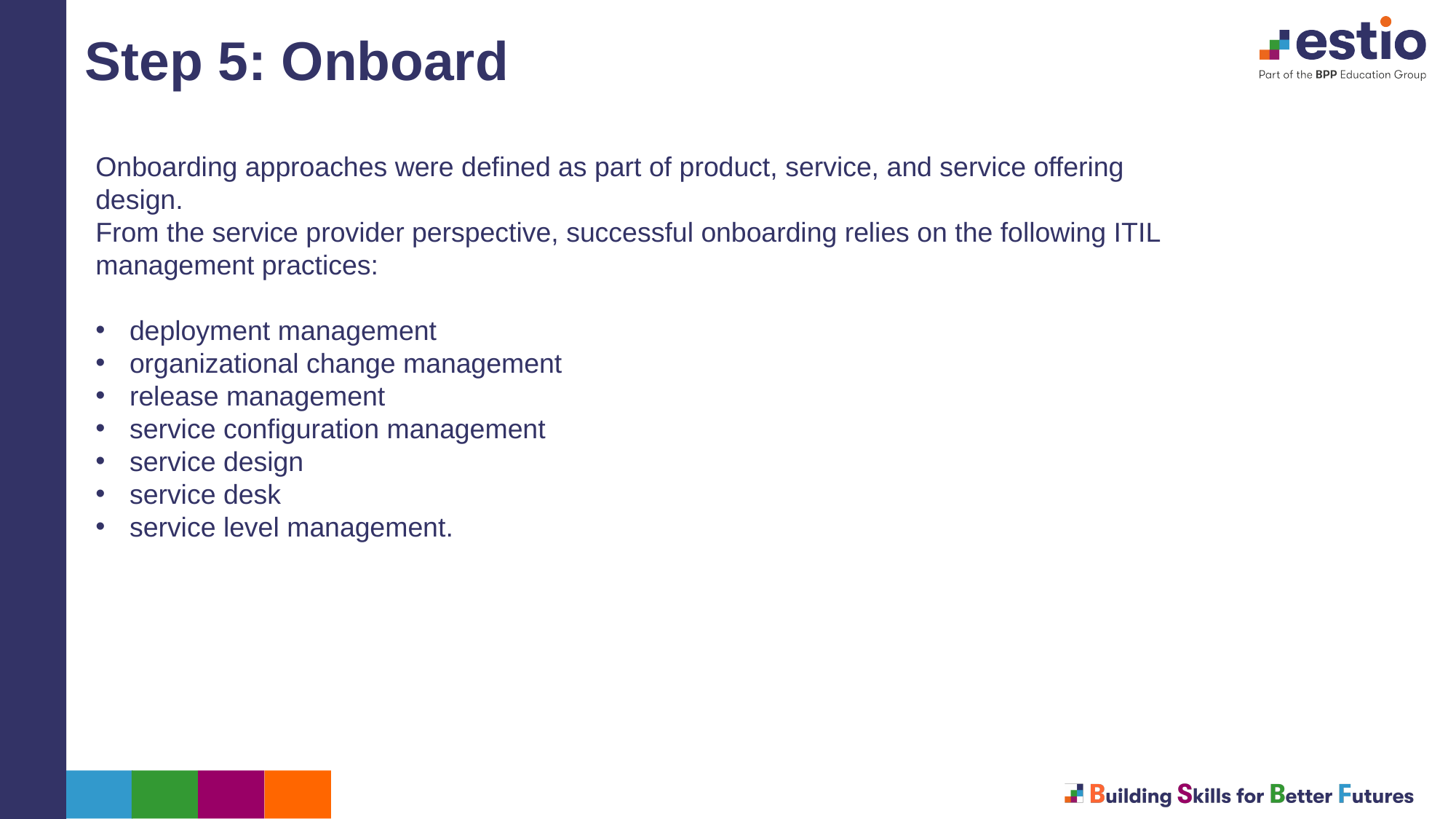

Step 5: Onboard
Onboarding approaches were defined as part of product, service, and service offering design.
From the service provider perspective, successful onboarding relies on the following ITIL management practices:

deployment management
organizational change management
release management
service configuration management
service design
service desk
service level management.